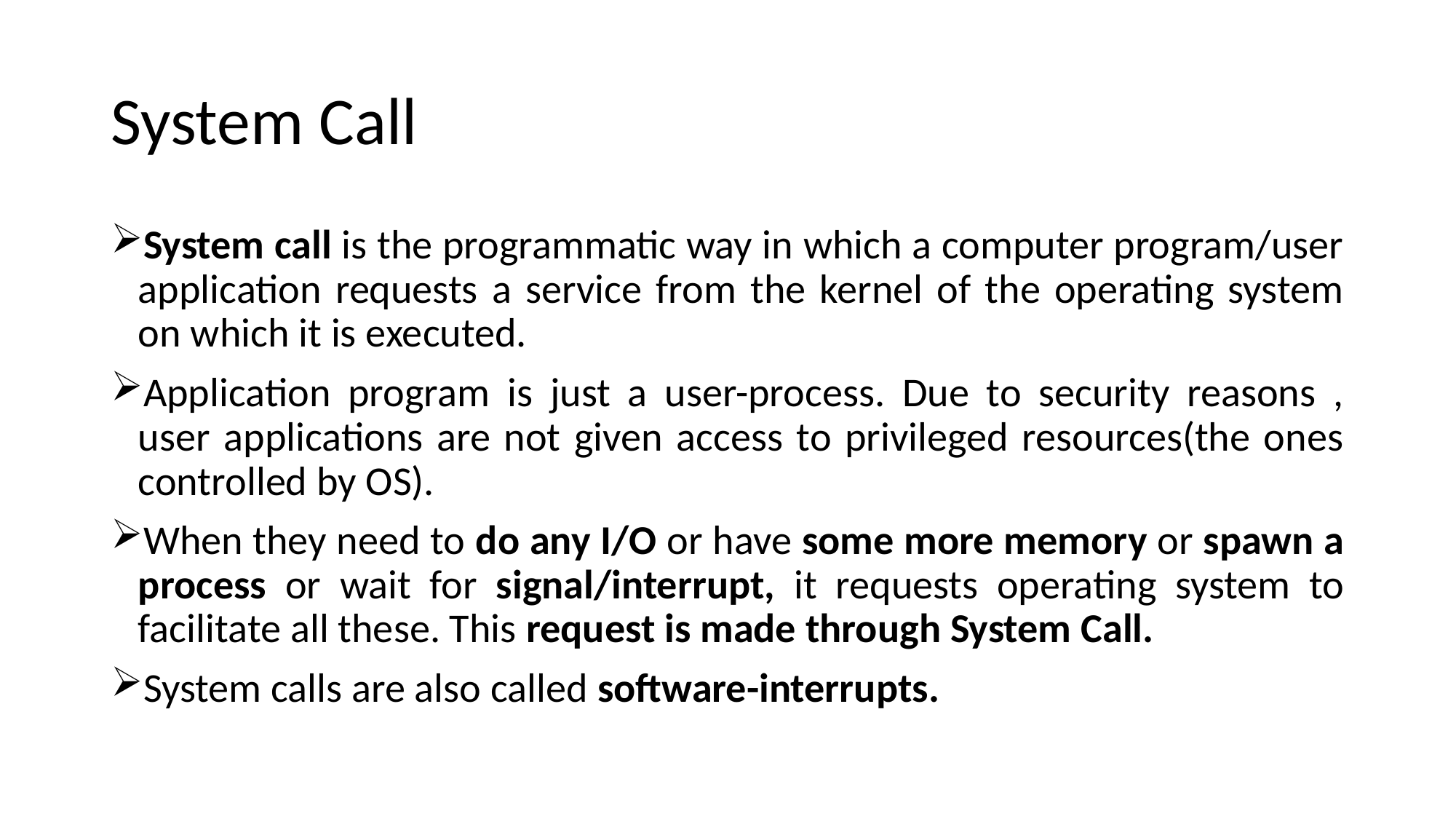

# System Call
System call is the programmatic way in which a computer program/user application requests a service from the kernel of the operating system on which it is executed.
Application program is just a user-process. Due to security reasons , user applications are not given access to privileged resources(the ones controlled by OS).
When they need to do any I/O or have some more memory or spawn a process or wait for signal/interrupt, it requests operating system to facilitate all these. This request is made through System Call.
System calls are also called software-interrupts.